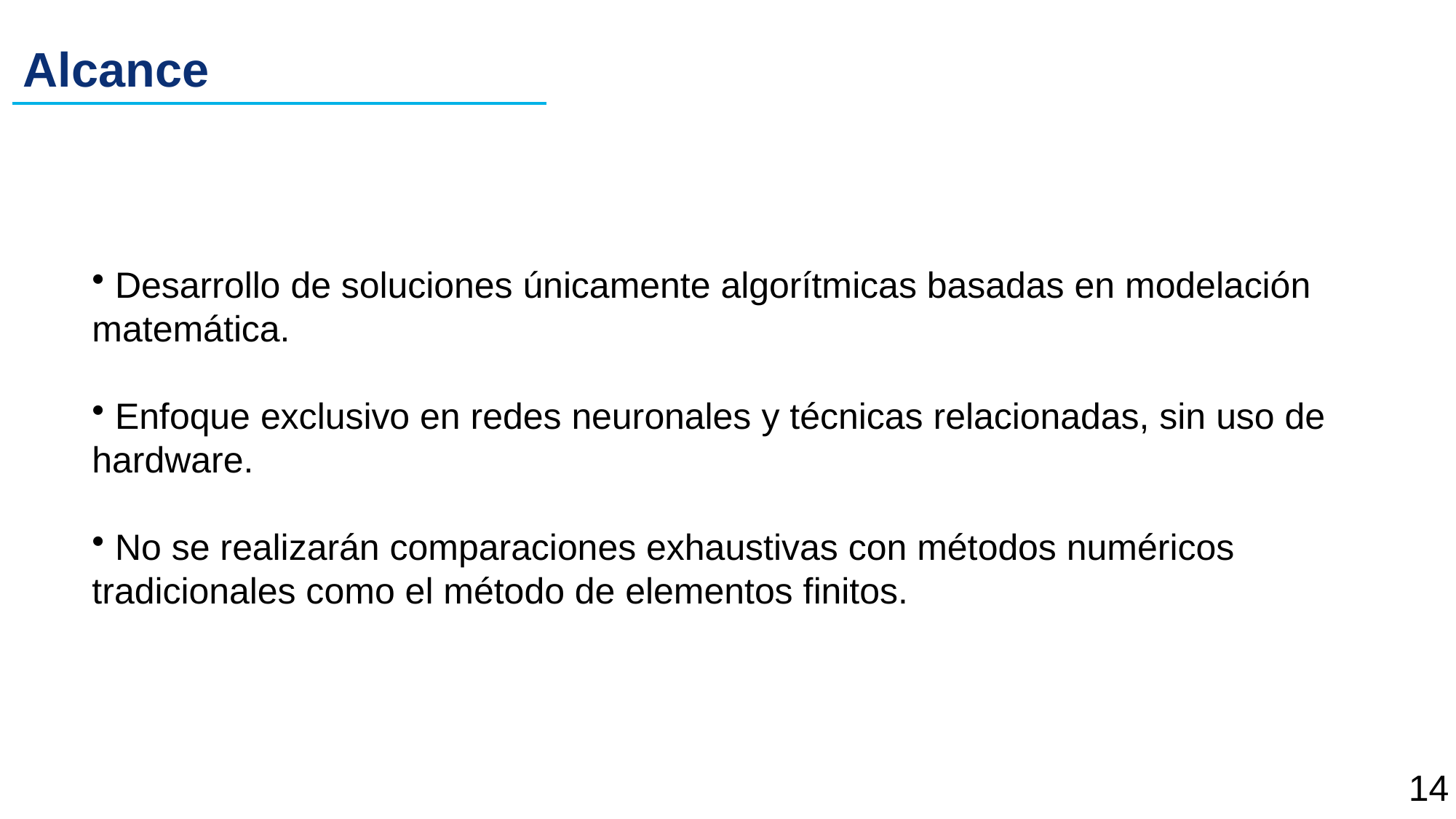

Alcance

 Desarrollo de soluciones únicamente algorítmicas basadas en modelación matemática.

 Enfoque exclusivo en redes neuronales y técnicas relacionadas, sin uso de hardware.

 No se realizarán comparaciones exhaustivas con métodos numéricos tradicionales como el método de elementos finitos.
14